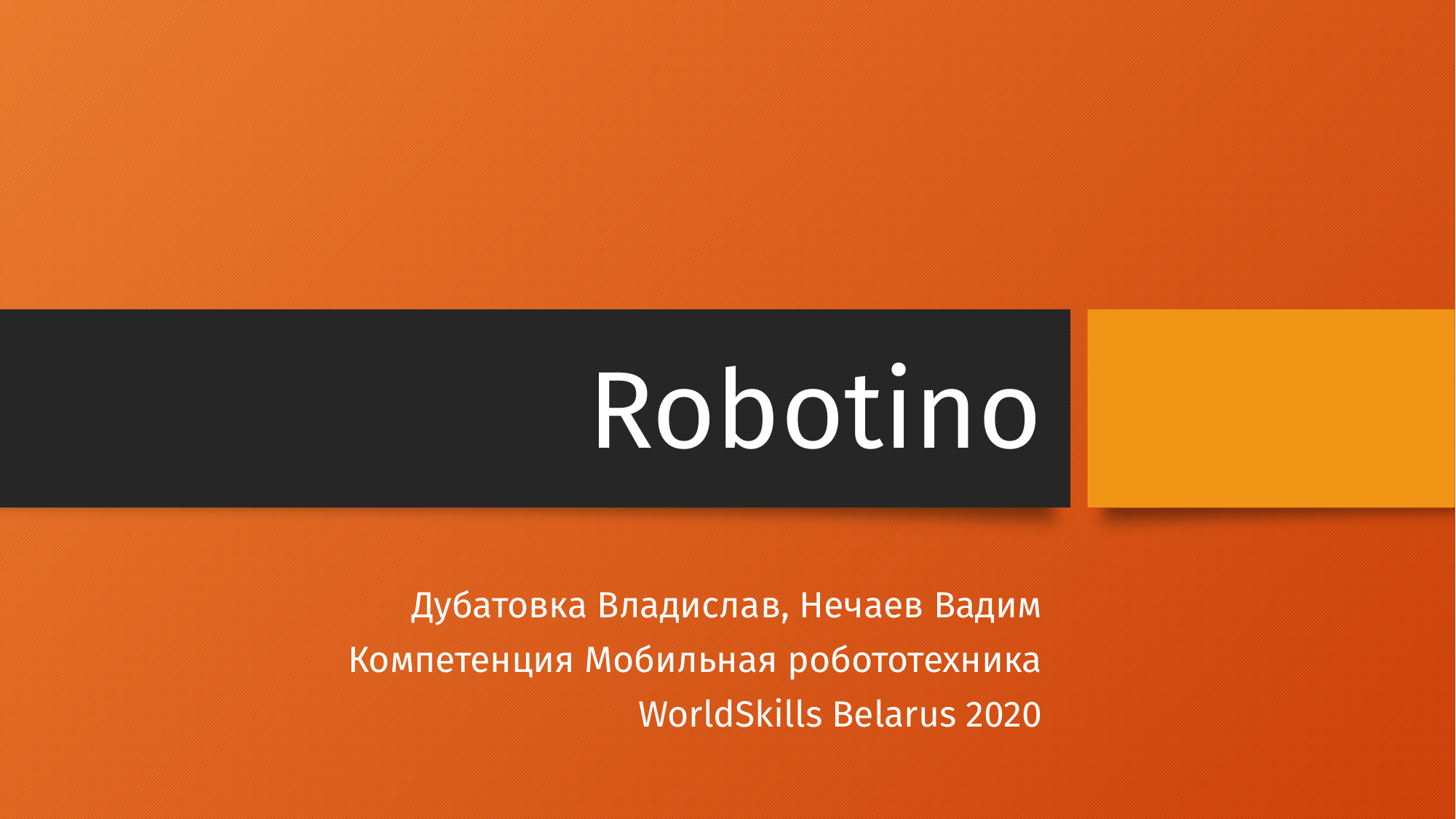

# Robotino
Дубатовка Владислав, Нечаев Вадим
Компетенция Мобильная робототехника
WorldSkills Belarus 2020